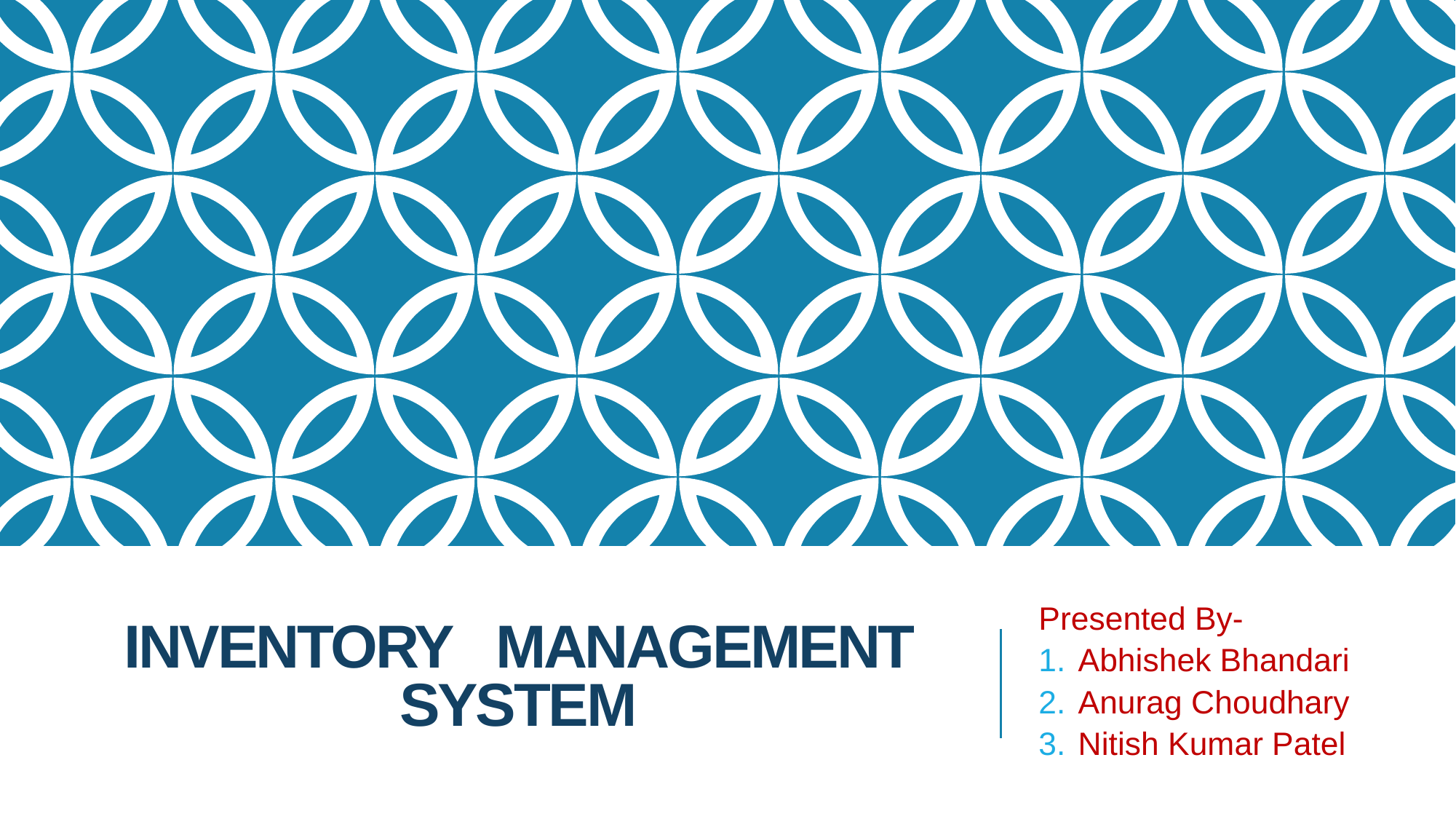

# Inventory   management system
Presented By-
Abhishek Bhandari
Anurag Choudhary
Nitish Kumar Patel